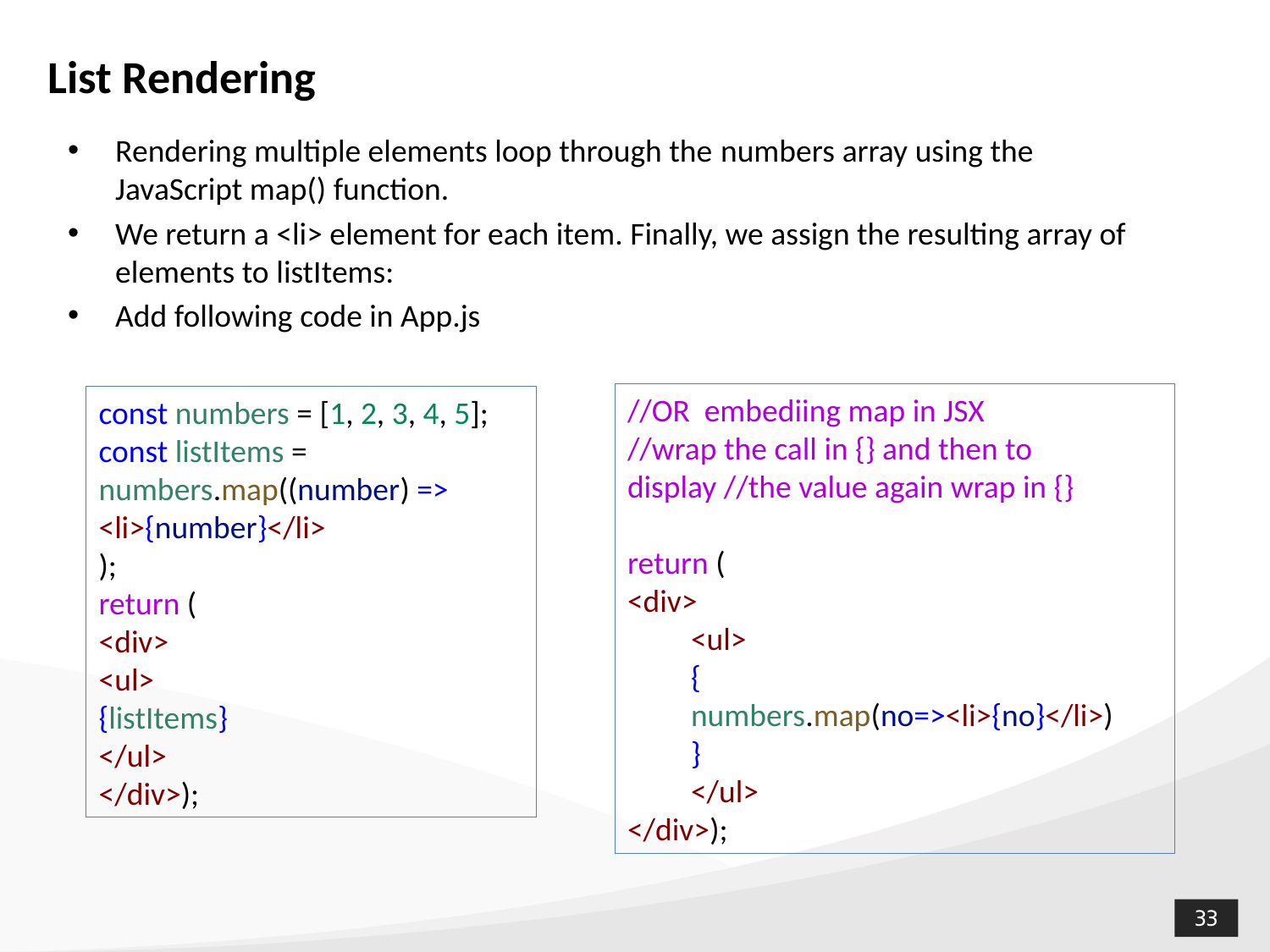

# List Rendering
Rendering multiple elements loop through the numbers array using the JavaScript map() function.
We return a <li> element for each item. Finally, we assign the resulting array of elements to listItems:
Add following code in App.js

//OR  embediing map in JSX
//wrap the call in {} and then to display //the value again wrap in {}

return (
<div>
<ul>
{
numbers.map(no=><li>{no}</li>)
}
</ul>
</div>);
const numbers = [1, 2, 3, 4, 5];
const listItems = numbers.map((number) =>
<li>{number}</li>
);
return (
<div>
<ul>
{listItems}
</ul>
</div>);